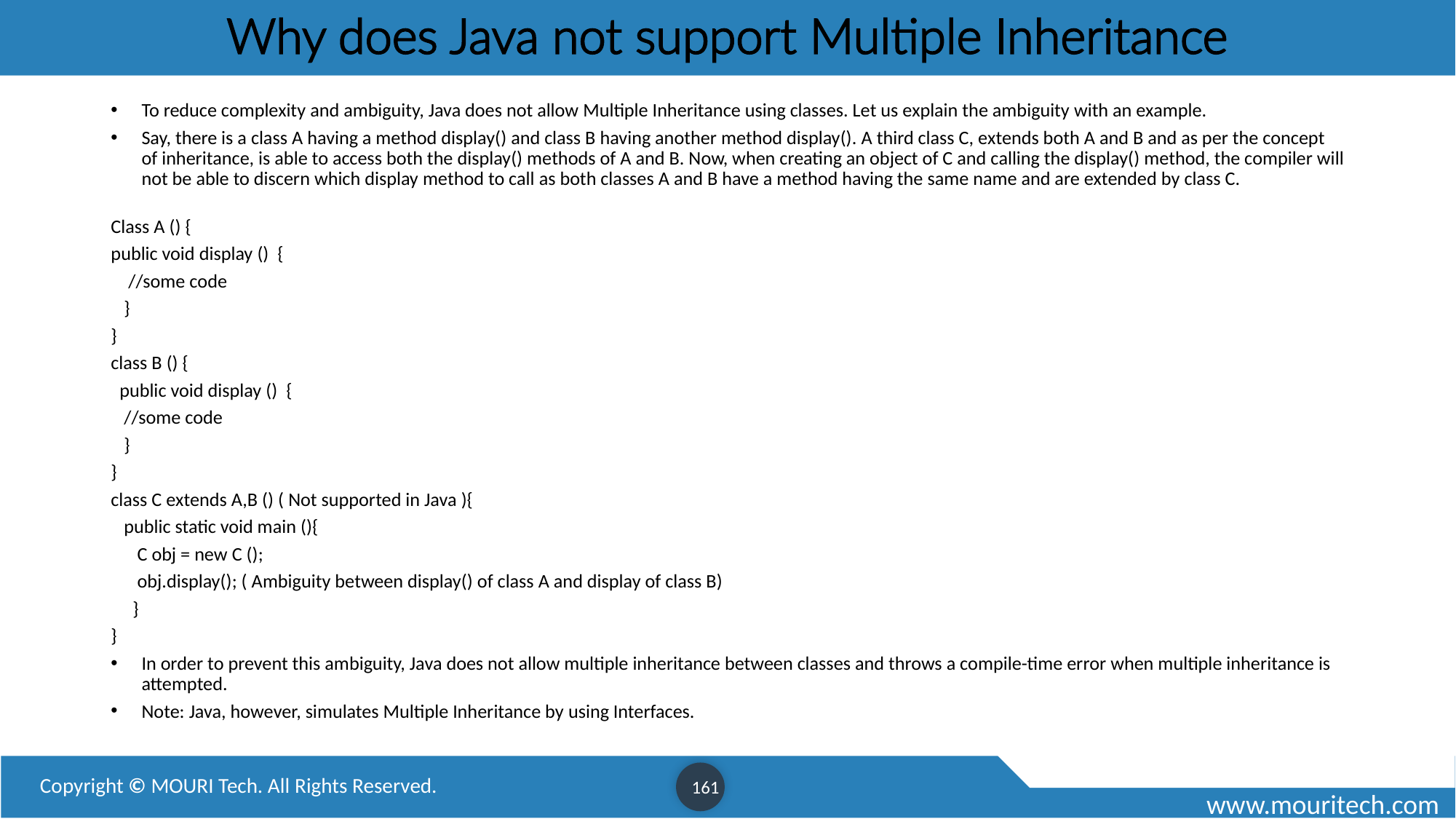

# Why does Java not support Multiple Inheritance
To reduce complexity and ambiguity, Java does not allow Multiple Inheritance using classes. Let us explain the ambiguity with an example.
Say, there is a class A having a method display() and class B having another method display(). A third class C, extends both A and B and as per the concept of inheritance, is able to access both the display() methods of A and B. Now, when creating an object of C and calling the display() method, the compiler will not be able to discern which display method to call as both classes A and B have a method having the same name and are extended by class C.
Class A () {
public void display ()  {
    //some code
   }
}
class B () {
  public void display ()  {
   //some code
   }
}
class C extends A,B () ( Not supported in Java ){
   public static void main (){
      C obj = new C ();
      obj.display(); ( Ambiguity between display() of class A and display of class B)
     }
}
In order to prevent this ambiguity, Java does not allow multiple inheritance between classes and throws a compile-time error when multiple inheritance is attempted.
Note: Java, however, simulates Multiple Inheritance by using Interfaces.

161